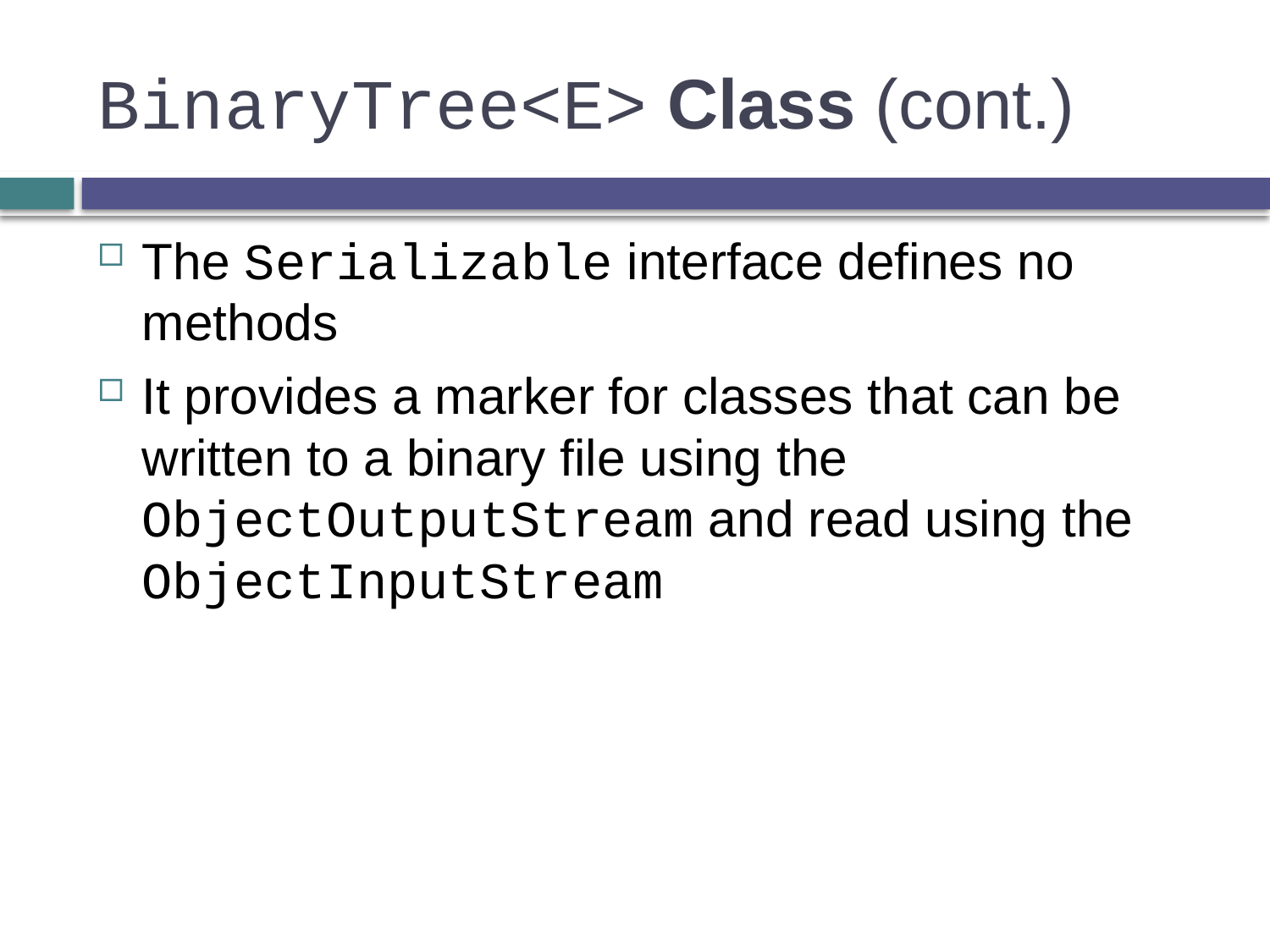

# BinaryTree<E> Class (cont.)

The Serializable interface defines no methods
It provides a marker for classes that can be written to a binary file using the ObjectOutputStream and read using the ObjectInputStream